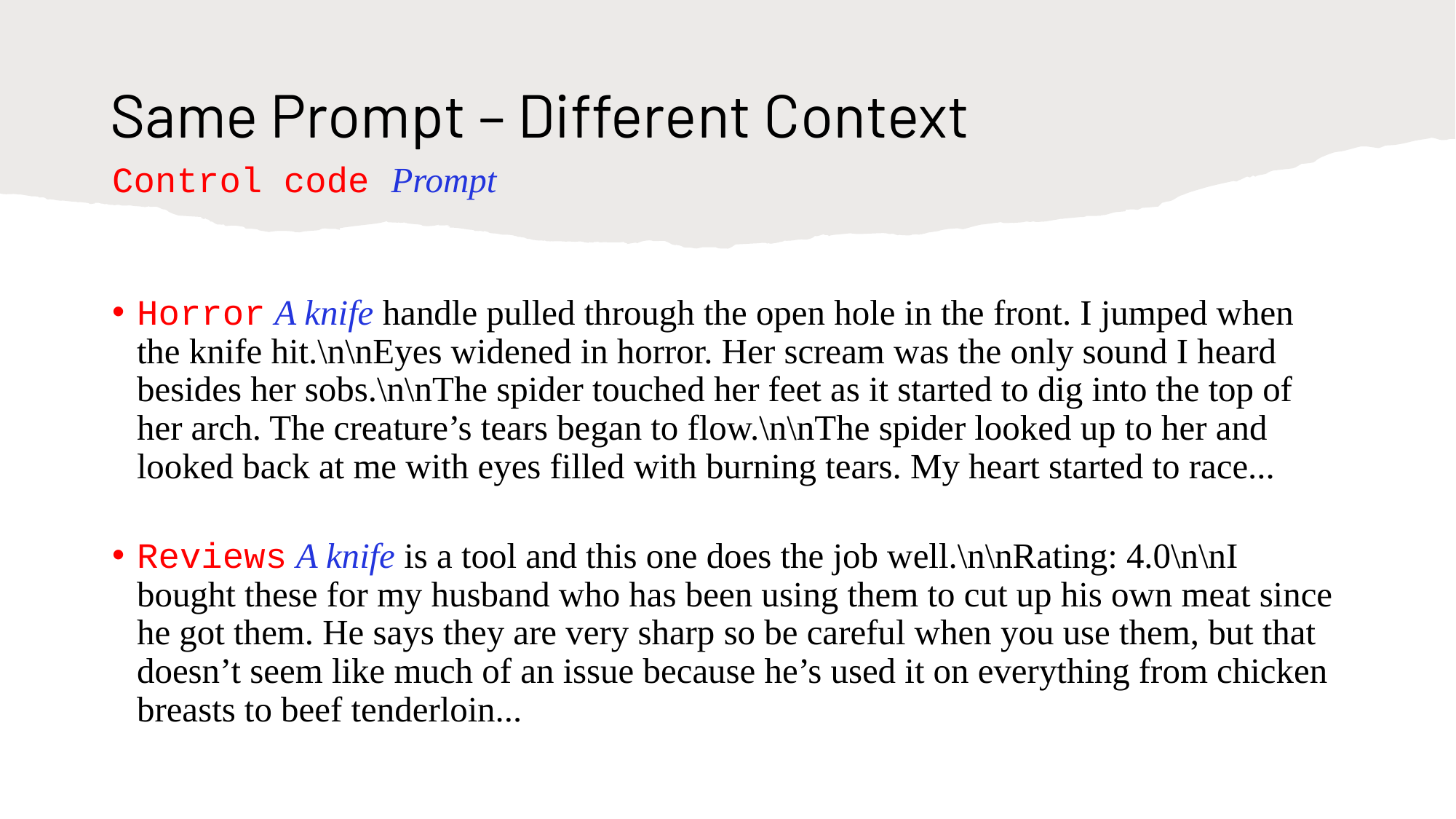

# Same Prompt – Different Context
Control code Prompt
Horror A knife handle pulled through the open hole in the front. I jumped when the knife hit.\n\nEyes widened in horror. Her scream was the only sound I heard besides her sobs.\n\nThe spider touched her feet as it started to dig into the top of her arch. The creature’s tears began to flow.\n\nThe spider looked up to her and looked back at me with eyes filled with burning tears. My heart started to race...
Reviews A knife is a tool and this one does the job well.\n\nRating: 4.0\n\nI bought these for my husband who has been using them to cut up his own meat since he got them. He says they are very sharp so be careful when you use them, but that doesn’t seem like much of an issue because he’s used it on everything from chicken breasts to beef tenderloin...